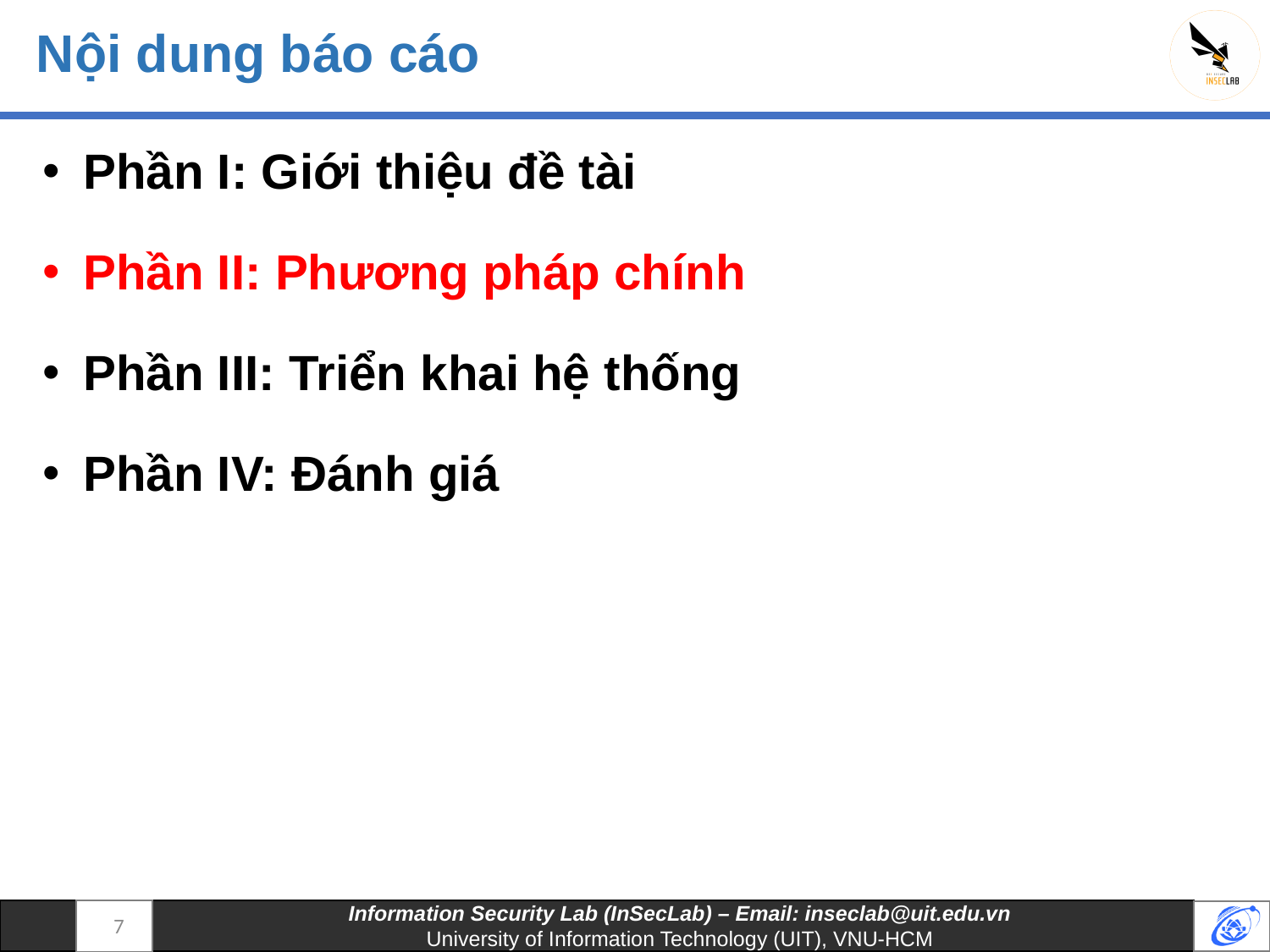

# Nội dung báo cáo
Phần I: Giới thiệu đề tài
Phần II: Phương pháp chính
Phần III: Triển khai hệ thống
Phần IV: Đánh giá

7